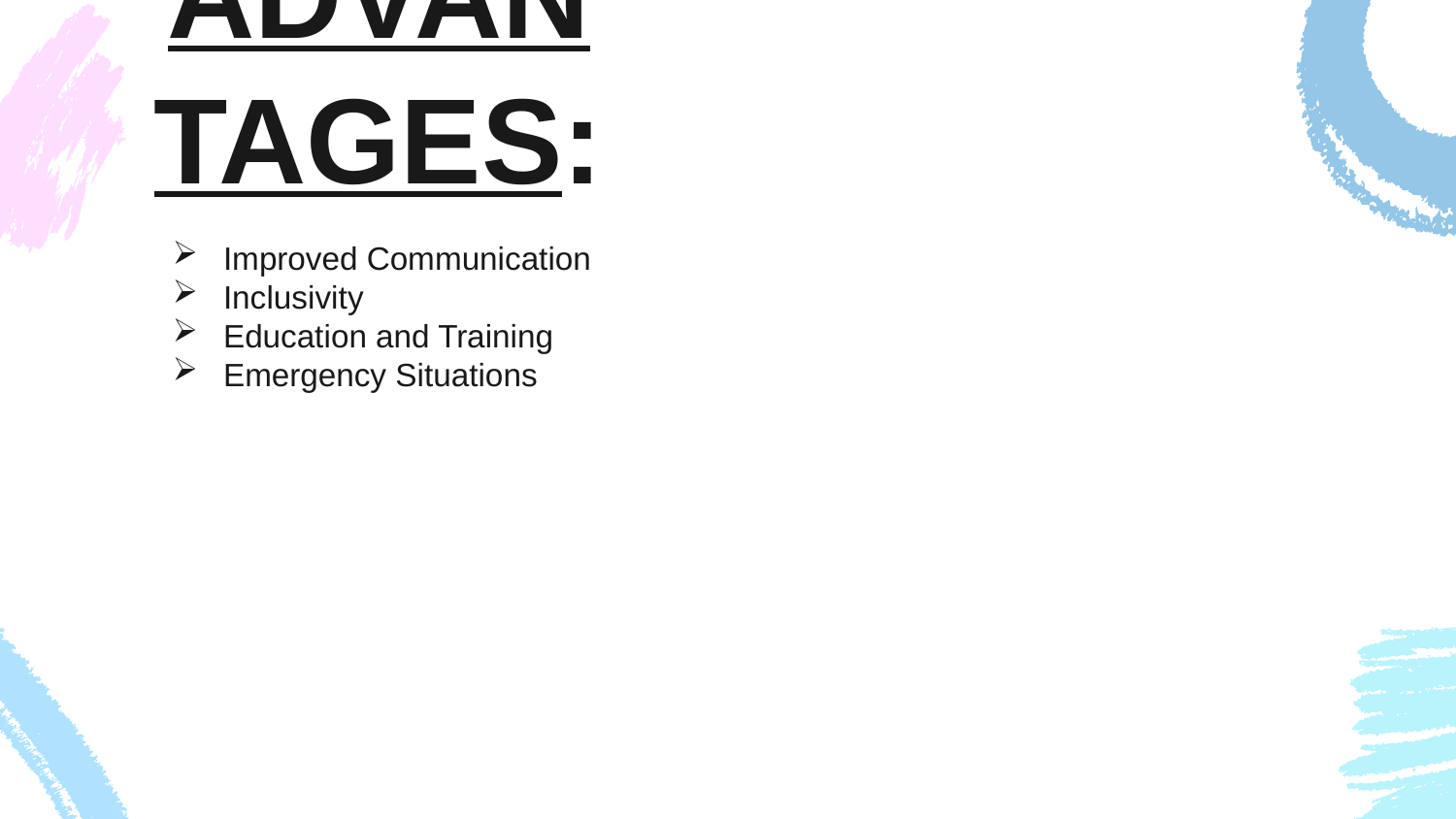

# ADVANTAGES:
Improved Communication
Inclusivity
Education and Training
Emergency Situations